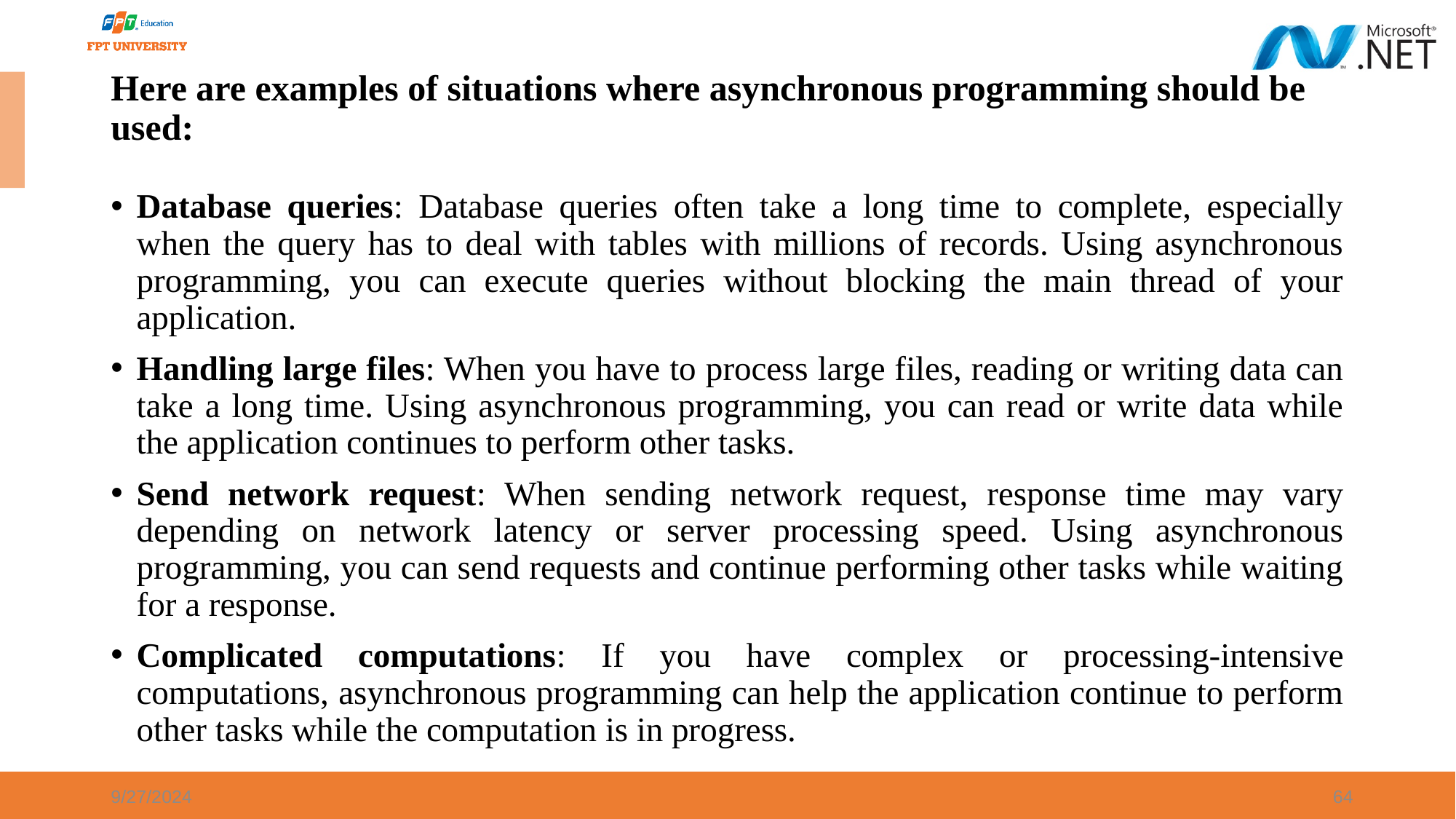

# Here are examples of situations where asynchronous programming should be used:
Database queries: Database queries often take a long time to complete, especially when the query has to deal with tables with millions of records. Using asynchronous programming, you can execute queries without blocking the main thread of your application.
Handling large files: When you have to process large files, reading or writing data can take a long time. Using asynchronous programming, you can read or write data while the application continues to perform other tasks.
Send network request: When sending network request, response time may vary depending on network latency or server processing speed. Using asynchronous programming, you can send requests and continue performing other tasks while waiting for a response.
Complicated computations: If you have complex or processing-intensive computations, asynchronous programming can help the application continue to perform other tasks while the computation is in progress.
9/27/2024
64